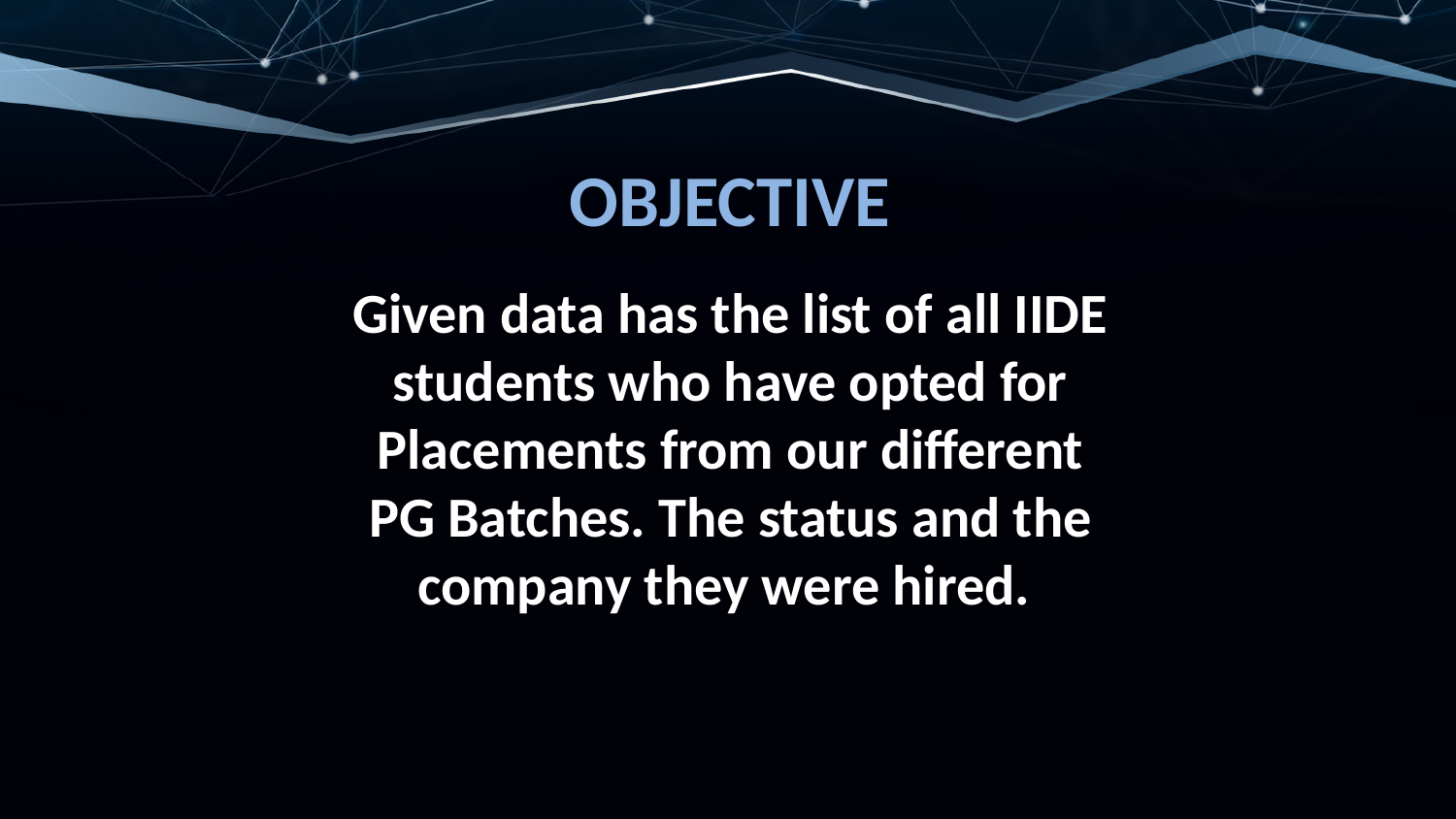

# OBJECTIVE
Given data has the list of all IIDE students who have opted for Placements from our different PG Batches. The status and the company they were hired.